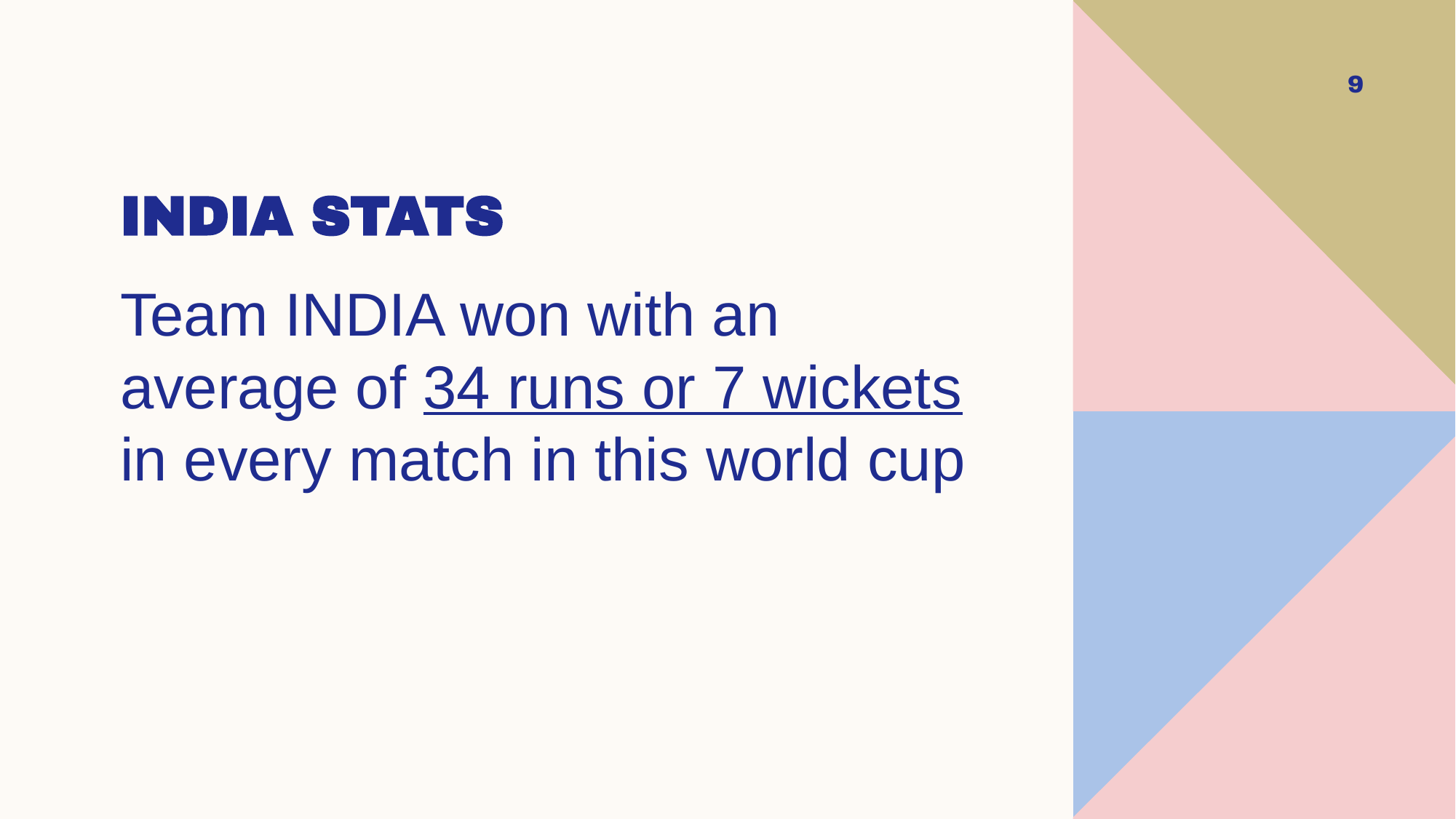

9
# INDIA STATS
Team INDIA won with an average of 34 runs or 7 wickets in every match in this world cup